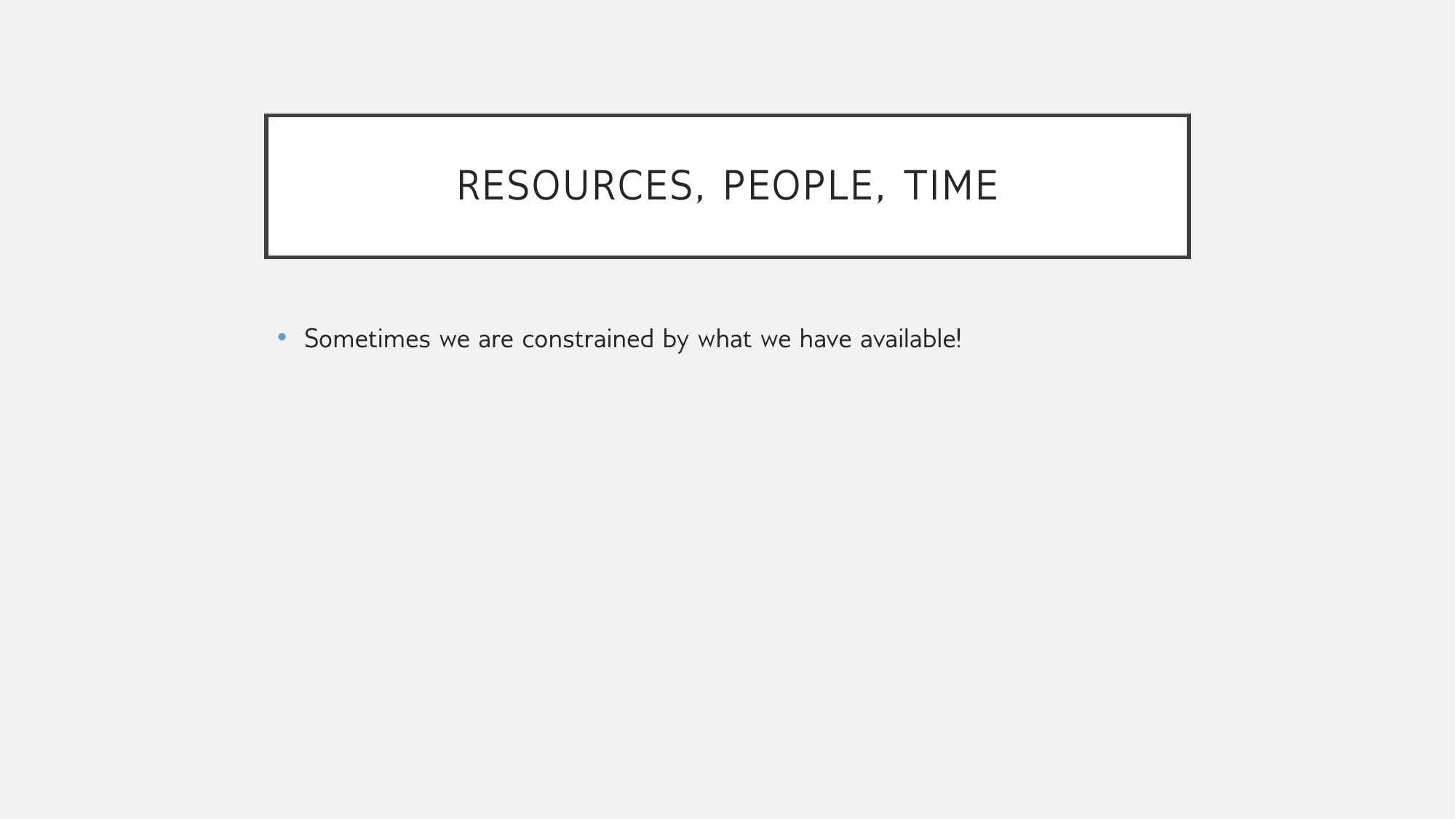

# Resources, People, Time
Sometimes we are constrained by what we have available!